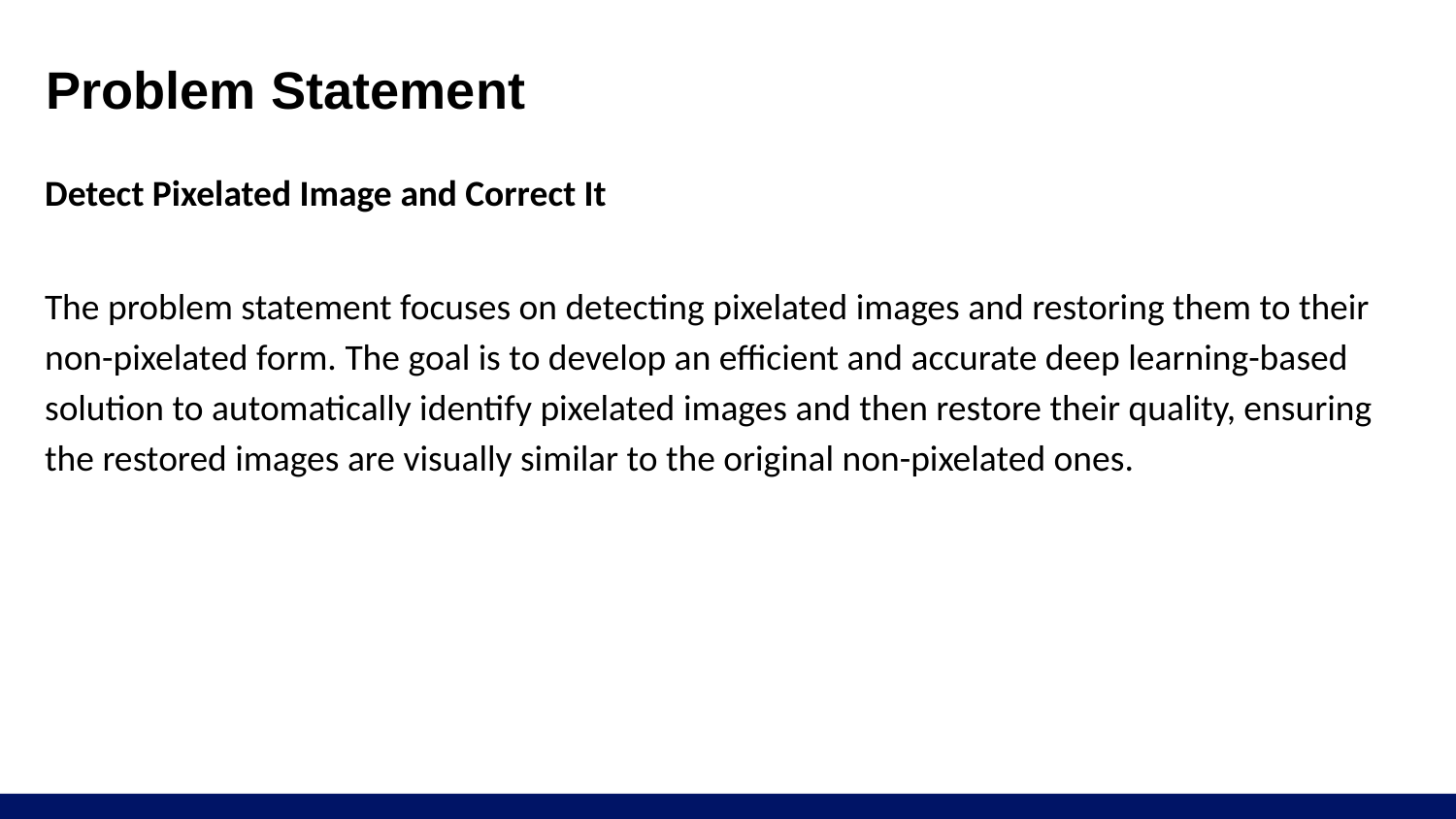

# Problem Statement
Detect Pixelated Image and Correct It
The problem statement focuses on detecting pixelated images and restoring them to their non-pixelated form. The goal is to develop an efficient and accurate deep learning-based solution to automatically identify pixelated images and then restore their quality, ensuring the restored images are visually similar to the original non-pixelated ones.